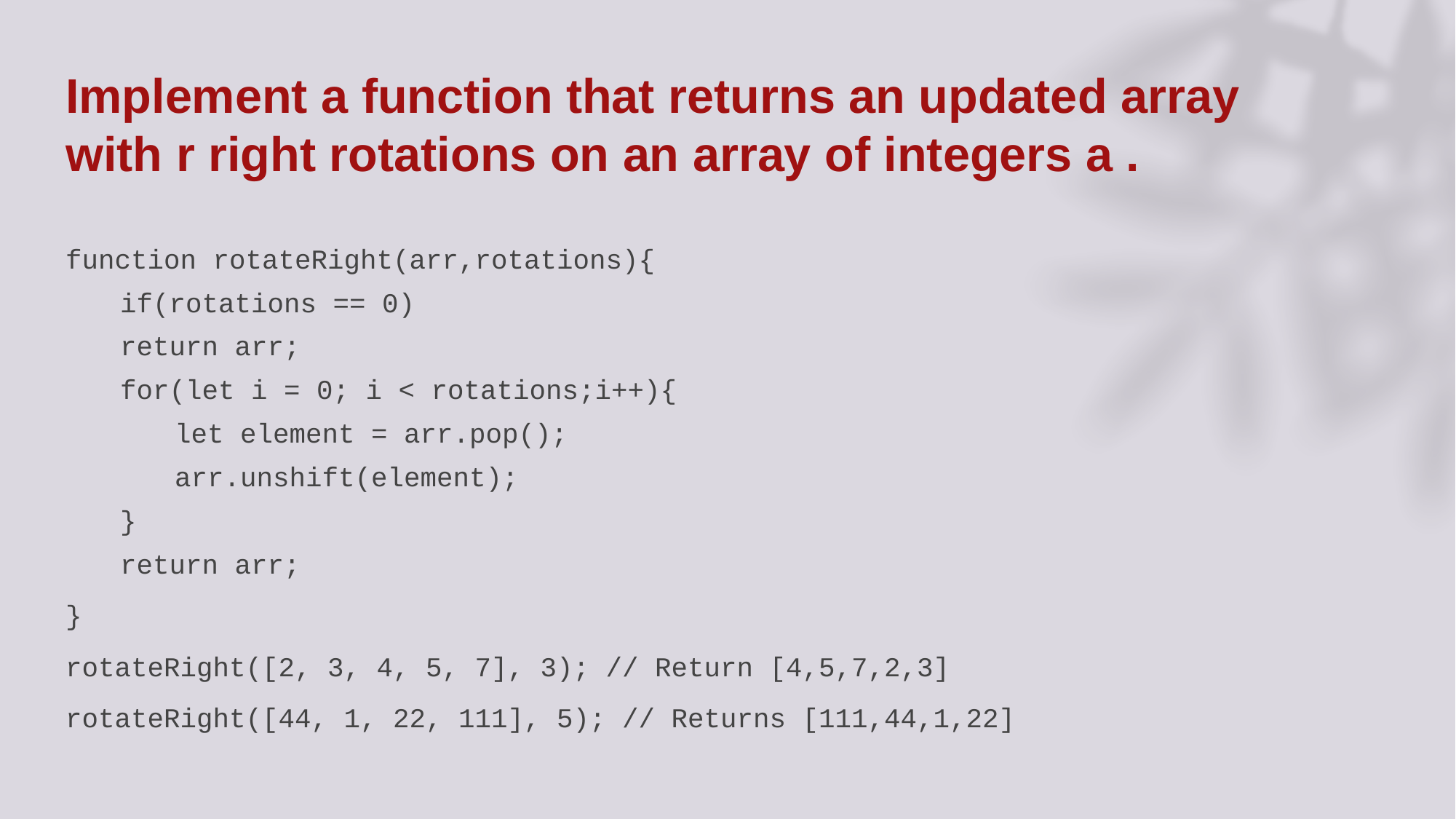

# Implement a function that returns an updated array with r right rotations on an array of integers a .
function rotateRight(arr,rotations){
if(rotations == 0)
return arr;
for(let i = 0; i < rotations;i++){
let element = arr.pop();
arr.unshift(element);
}
return arr;
}
rotateRight([2, 3, 4, 5, 7], 3); // Return [4,5,7,2,3]
rotateRight([44, 1, 22, 111], 5); // Returns [111,44,1,22]